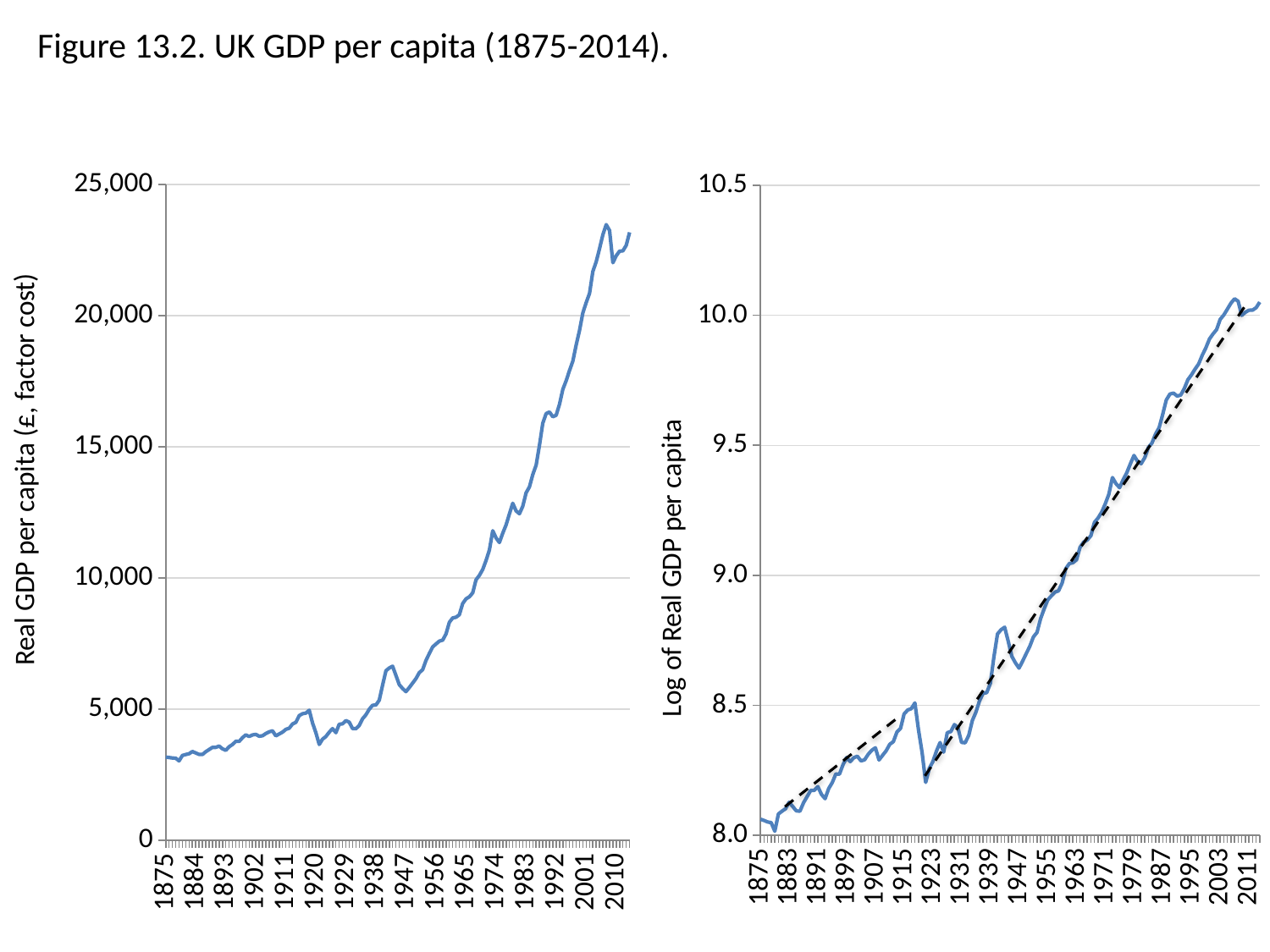

Figure 13.2. UK GDP per capita (1875-2014).

### Chart

| Category |  |
|---|---|
| 1875 | 3170.528462741984 |
| 1876 | 3155.830656083201 |
| 1877 | 3137.25197435926 |
| 1878 | 3129.216198714278 |
| 1879 | 3026.92359297522 |
| 1880 | 3234.73145931096 |
| 1881 | 3270.281532910271 |
| 1882 | 3301.058516564084 |
| 1883 | 3384.175727173955 |
| 1884 | 3329.337128958747 |
| 1885 | 3273.787301444615 |
| 1886 | 3270.168849316058 |
| 1887 | 3377.976770250405 |
| 1888 | 3458.874634676228 |
| 1889 | 3542.253890340301 |
| 1890 | 3543.270752389494 |
| 1891 | 3592.960025095218 |
| 1892 | 3487.887510437621 |
| 1893 | 3431.257767588668 |
| 1894 | 3567.643207861 |
| 1895 | 3649.509280417748 |
| 1896 | 3773.376655281324 |
| 1897 | 3769.60335510145 |
| 1898 | 3911.682694688162 |
| 1899 | 4019.007707061223 |
| 1900 | 3956.6325186882 |
| 1901 | 4017.250998009931 |
| 1902 | 4039.18432856772 |
| 1903 | 3967.688411545917 |
| 1904 | 3984.331360113862 |
| 1905 | 4070.0610328467 |
| 1906 | 4133.900305714108 |
| 1907 | 4173.423397260005 |
| 1908 | 3981.635525600948 |
| 1909 | 4053.671142389315 |
| 1910 | 4124.436561286141 |
| 1911 | 4229.12282820304 |
| 1912 | 4272.229704640691 |
| 1913 | 4434.235692238982 |
| 1914 | 4496.819668020215 |
| 1915 | 4752.508556865323 |
| 1916 | 4826.11758723297 |
| 1917 | 4850.503729640765 |
| 1918 | 4958.871133789264 |
| 1919 | 4471.701143642023 |
| 1920 | 4098.43162275553 |
| 1921 | 3652.850350564887 |
| 1922 | 3855.054752631112 |
| 1923 | 3955.3450077492 |
| 1924 | 4120.029058499922 |
| 1925 | 4257.685515107728 |
| 1926 | 4103.396908126434 |
| 1927 | 4423.038457402032 |
| 1928 | 4441.145374974191 |
| 1929 | 4563.16834946131 |
| 1930 | 4503.258015139118 |
| 1931 | 4260.038240917784 |
| 1932 | 4254.5114441115 |
| 1933 | 4377.185987975321 |
| 1934 | 4634.254458210366 |
| 1935 | 4783.986791103317 |
| 1936 | 4996.504498593471 |
| 1937 | 5146.980567437191 |
| 1938 | 5158.68225600964 |
| 1939 | 5342.321953052623 |
| 1940 | 5916.498792056102 |
| 1941 | 6464.812740373864 |
| 1942 | 6571.287075517914 |
| 1943 | 6635.486551191465 |
| 1944 | 6284.32687215569 |
| 1945 | 5930.461431232944 |
| 1946 | 5785.040470837052 |
| 1947 | 5668.267602634271 |
| 1948 | 5823.373280785007 |
| 1949 | 5994.18325737587 |
| 1950 | 6165.712012728719 |
| 1951 | 6391.81530752252 |
| 1952 | 6503.597550098109 |
| 1953 | 6857.464189639258 |
| 1954 | 7123.07125592683 |
| 1955 | 7370.377712916188 |
| 1956 | 7484.755829515373 |
| 1957 | 7593.70953253147 |
| 1958 | 7631.7119210106 |
| 1959 | 7865.860348023242 |
| 1960 | 8310.8883478925 |
| 1961 | 8476.993754663163 |
| 1962 | 8505.24846223997 |
| 1963 | 8599.41929961641 |
| 1964 | 9028.09367521874 |
| 1965 | 9204.905288917102 |
| 1966 | 9285.814939598507 |
| 1967 | 9432.686184246426 |
| 1968 | 9933.965425122473 |
| 1969 | 10100.5037810626 |
| 1970 | 10328.38895459823 |
| 1971 | 10667.28651122872 |
| 1972 | 11067.99508705503 |
| 1973 | 11802.21938035925 |
| 1974 | 11525.70613632645 |
| 1975 | 11352.22860720276 |
| 1976 | 11709.90161181583 |
| 1977 | 12024.77669474407 |
| 1978 | 12448.96578731888 |
| 1979 | 12848.89251619396 |
| 1980 | 12557.30103302521 |
| 1981 | 12450.51679013441 |
| 1982 | 12738.42748446901 |
| 1983 | 13249.83974273605 |
| 1984 | 13476.39484978541 |
| 1985 | 13948.22647381264 |
| 1986 | 14305.69227892273 |
| 1987 | 15056.43968734596 |
| 1988 | 15906.55768811801 |
| 1989 | 16270.65429730275 |
| 1990 | 16332.21227342215 |
| 1991 | 16148.1196475547 |
| 1992 | 16207.45165799824 |
| 1993 | 16624.12347805294 |
| 1994 | 17197.4574030324 |
| 1995 | 17521.55974686681 |
| 1996 | 17911.57477769906 |
| 1997 | 18270.81568468744 |
| 1998 | 18891.62700577512 |
| 1999 | 19438.19822644513 |
| 2000 | 20109.89010989011 |
| 2001 | 20505.2301848378 |
| 2002 | 20855.08095864888 |
| 2003 | 21690.76800441983 |
| 2004 | 22057.19718399041 |
| 2005 | 22563.2359350948 |
| 2006 | 23092.00606368214 |
| 2007 | 23475.22365593415 |
| 2008 | 23254.69562096599 |
| 2009 | 22023.10145796163 |
| 2010 | 22289.6769532228 |
| 2011 | 22463.40748685968 |
| 2012 | 22475.3210225315 |
| 2013 | 22688.0143832555 |
| 2014 | 23181.50434696455 |

### Chart

| Category |  |
|---|---|
| 1875 | 8.061653560466763 |
| 1876 | 8.057007022757821 |
| 1877 | 8.05110252831822 |
| 1878 | 8.04853783642871 |
| 1879 | 8.015302066871364 |
| 1880 | 8.081701192457233 |
| 1881 | 8.0926313558765 |
| 1882 | 8.101998458616414 |
| 1883 | 8.126865648211758 |
| 1884 | 8.110528502786595 |
| 1885 | 8.093702789859986 |
| 1886 | 8.09259689843469 |
| 1887 | 8.125032220568025 |
| 1888 | 8.148698565052902 |
| 1889 | 8.172518495711868 |
| 1890 | 8.172805520909707 |
| 1891 | 8.18673166127796 |
| 1892 | 8.157051534060884 |
| 1893 | 8.140682169033397 |
| 1894 | 8.179660490902982 |
| 1895 | 8.202347993817005 |
| 1896 | 8.23572554410477 |
| 1897 | 8.234725064058562 |
| 1898 | 8.27172291710027 |
| 1899 | 8.298790312103801 |
| 1900 | 8.283148568406752 |
| 1901 | 8.298353116352942 |
| 1902 | 8.3037980517015 |
| 1903 | 8.28593894000544 |
| 1904 | 8.29012478796516 |
| 1905 | 8.31141327410964 |
| 1906 | 8.32697662425526 |
| 1907 | 8.33649193656623 |
| 1908 | 8.28944794994802 |
| 1909 | 8.307378204429371 |
| 1910 | 8.324684698236 |
| 1911 | 8.34974988131722 |
| 1912 | 8.359891149007385 |
| 1913 | 8.39711054443314 |
| 1914 | 8.411125685459698 |
| 1915 | 8.46642787485867 |
| 1916 | 8.48179761124931 |
| 1917 | 8.48683784031987 |
| 1918 | 8.50893339982143 |
| 1919 | 8.405524184257015 |
| 1920 | 8.318359648473498 |
| 1921 | 8.203263059781738 |
| 1922 | 8.257140488913718 |
| 1923 | 8.282823109709215 |
| 1924 | 8.32361549535266 |
| 1925 | 8.35648098530633 |
| 1926 | 8.319570423841164 |
| 1927 | 8.394582172698724 |
| 1928 | 8.39866758949495 |
| 1929 | 8.425772474715655 |
| 1930 | 8.41255641715866 |
| 1931 | 8.35703341596439 |
| 1932 | 8.35573521517 |
| 1933 | 8.384161328400381 |
| 1934 | 8.441230614622087 |
| 1935 | 8.47302953456966 |
| 1936 | 8.516493846650377 |
| 1937 | 8.546165524133121 |
| 1938 | 8.548436449119096 |
| 1939 | 8.58341566011529 |
| 1940 | 8.68550013265931 |
| 1941 | 8.774129325647069 |
| 1942 | 8.7904649941977 |
| 1943 | 8.8001872750787 |
| 1944 | 8.74581401459744 |
| 1945 | 8.6878573019886 |
| 1946 | 8.66303063542648 |
| 1947 | 8.64263881258145 |
| 1948 | 8.669634974330855 |
| 1949 | 8.698544820878697 |
| 1950 | 8.726758901667498 |
| 1951 | 8.762773592711149 |
| 1952 | 8.780110772021981 |
| 1953 | 8.833093000725832 |
| 1954 | 8.8710942675682 |
| 1955 | 8.90522423392662 |
| 1956 | 8.920623675014411 |
| 1957 | 8.935075490459399 |
| 1958 | 8.940067466216883 |
| 1959 | 8.97028719895966 |
| 1960 | 9.025321783206063 |
| 1961 | 9.045111155869096 |
| 1962 | 9.048438718070498 |
| 1963 | 9.05944995666138 |
| 1964 | 9.108096513960106 |
| 1965 | 9.12749180452322 |
| 1966 | 9.136243239412783 |
| 1967 | 9.151936190233267 |
| 1968 | 9.203715015202459 |
| 1969 | 9.220340580898537 |
| 1970 | 9.242651592022447 |
| 1971 | 9.274937001853099 |
| 1972 | 9.31181289701939 |
| 1973 | 9.37604287584965 |
| 1974 | 9.352335135951172 |
| 1975 | 9.337169356692321 |
| 1976 | 9.36819005449121 |
| 1977 | 9.394724524717883 |
| 1978 | 9.429392829150753 |
| 1979 | 9.461012901098984 |
| 1980 | 9.43805753102527 |
| 1981 | 9.429517410279113 |
| 1982 | 9.452378490147515 |
| 1983 | 9.491740736453378 |
| 1984 | 9.508694904318736 |
| 1985 | 9.54310764467351 |
| 1986 | 9.56841279850568 |
| 1987 | 9.619561064862214 |
| 1988 | 9.6744867363961 |
| 1989 | 9.697118414358542 |
| 1990 | 9.70089464974799 |
| 1991 | 9.68955889138028 |
| 1992 | 9.693226394351397 |
| 1993 | 9.718610141009496 |
| 1994 | 9.7525168264692 |
| 1995 | 9.771187387175397 |
| 1996 | 9.793202418475758 |
| 1997 | 9.81306029449955 |
| 1998 | 9.846474087319892 |
| 1999 | 9.874995389894183 |
| 2000 | 9.908967018300753 |
| 2001 | 9.928435263553821 |
| 2002 | 9.9453528886014 |
| 2003 | 9.984642011419975 |
| 2004 | 10.00139423051921 |
| 2005 | 10.02407713216522 |
| 2006 | 10.04724177876879 |
| 2007 | 10.06370083144042 |
| 2008 | 10.05426235281597 |
| 2009 | 9.9998472476775 |
| 2010 | 10.01187893337327 |
| 2011 | 10.01964293035855 |
| 2012 | 10.02017314277647 |
| 2013 | 10.02959206329037 |
| 2014 | 10.05111001327647 |